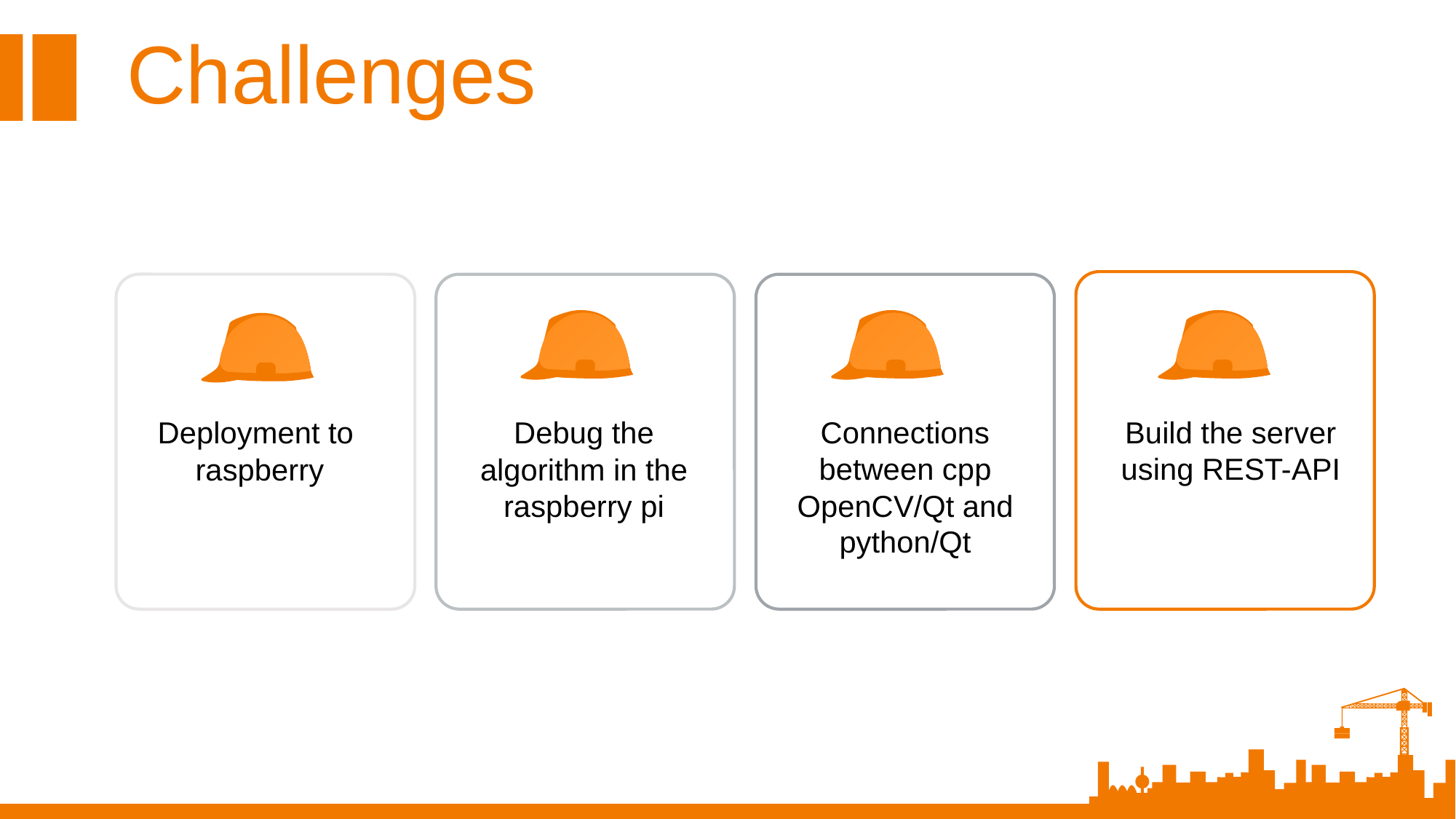

Challenges

Deployment to  raspberry

Debug the algorithm in the raspberry pi
Connections between cpp OpenCV/Qt and python/Qt
Build the server using REST-API